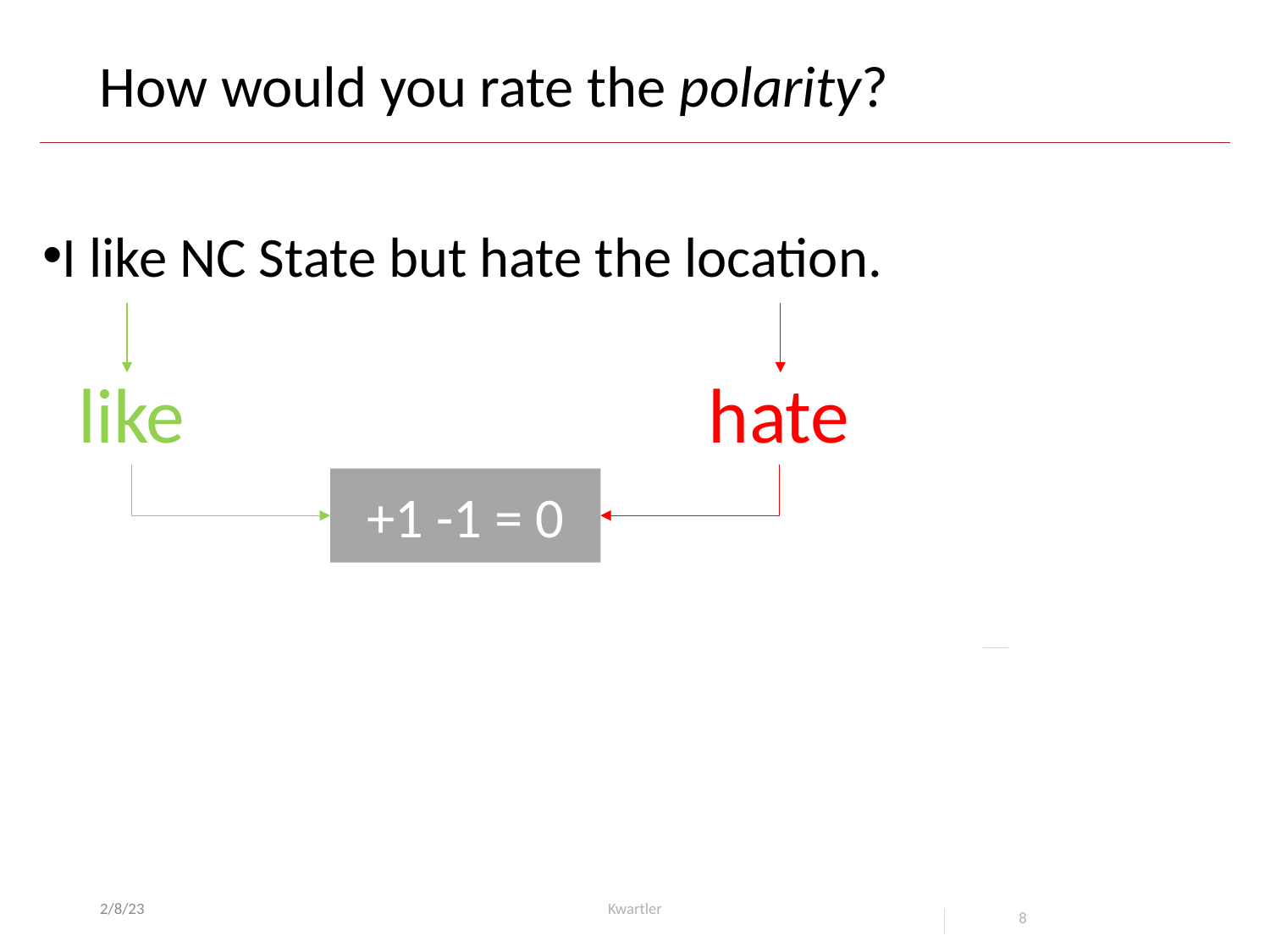

# How would you rate the polarity?
I like NC State but hate the location.
like
hate
+1 -1 = 0
2/8/23
Kwartler
8